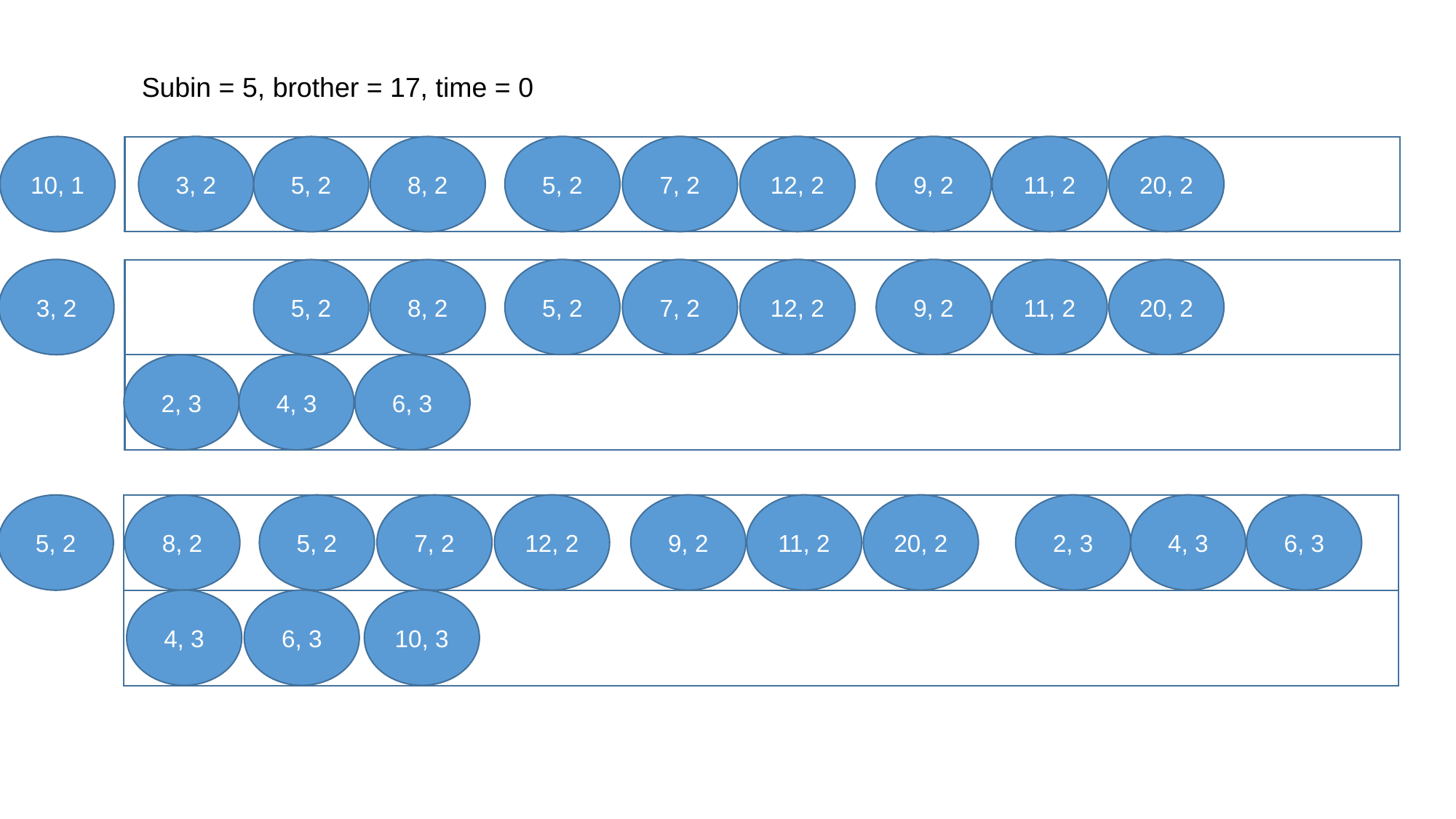

Subin = 5, brother = 17, time = 0
12, 2
9, 2
11, 2
20, 2
3, 2
5, 2
7, 2
10, 1
5, 2
8, 2

3, 2
12, 2
9, 2
11, 2
20, 2
5, 2
7, 2
5, 2
8, 2

2, 3

4, 3
6, 3
12, 2
9, 2
11, 2
20, 2
2, 3
4, 3
6, 3
5, 2
7, 2
5, 2
8, 2

4, 3
6, 3
10, 3